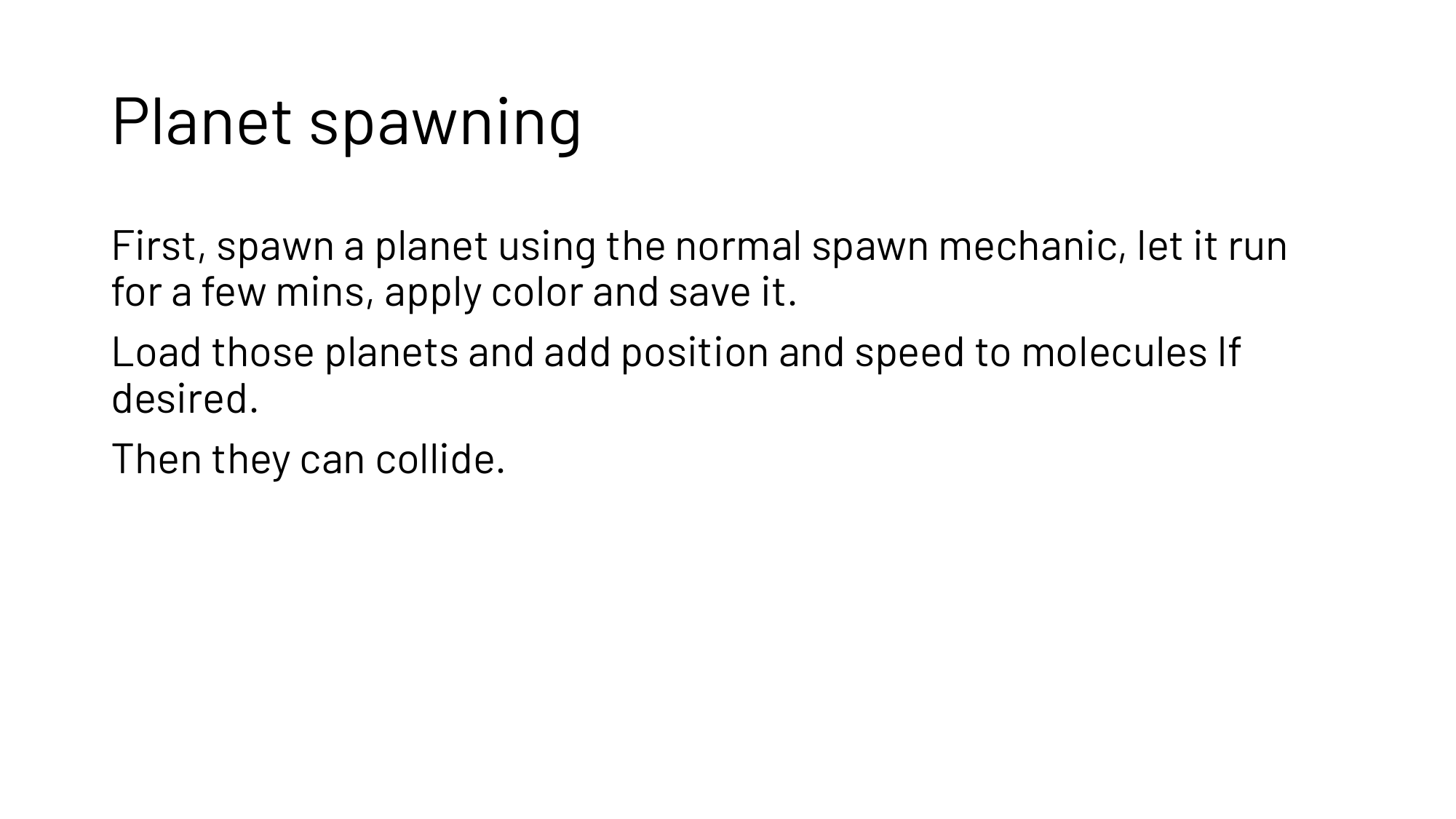

# Planet spawning
First, spawn a planet using the normal spawn mechanic, let it run for a few mins, apply color and save it.
Load those planets and add position and speed to molecules If desired.
Then they can collide.